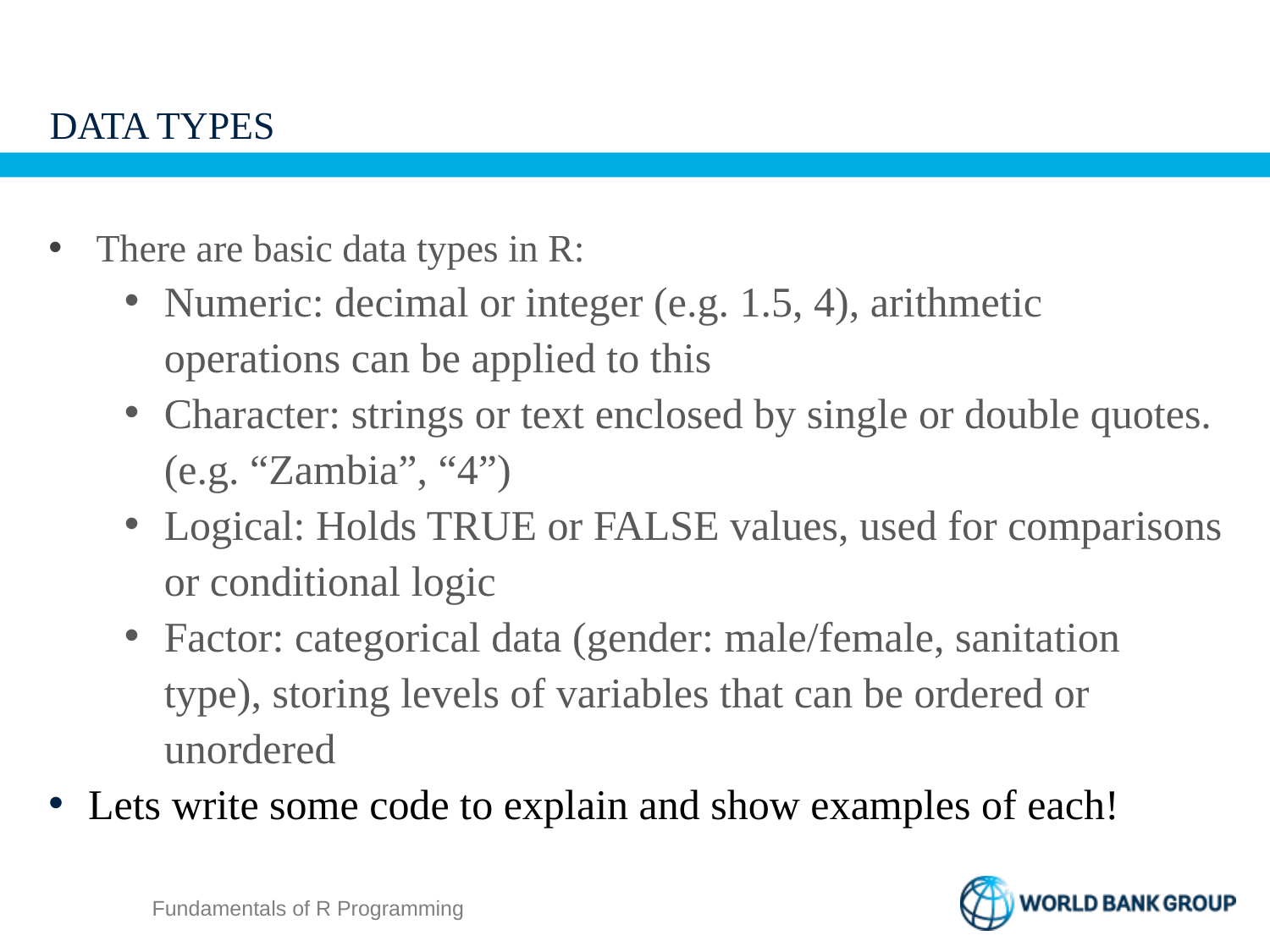

# DATA TYPES
There are basic data types in R:
Numeric: decimal or integer (e.g. 1.5, 4), arithmetic operations can be applied to this
Character: strings or text enclosed by single or double quotes. (e.g. “Zambia”, “4”)
Logical: Holds TRUE or FALSE values, used for comparisons or conditional logic
Factor: categorical data (gender: male/female, sanitation type), storing levels of variables that can be ordered or unordered
Lets write some code to explain and show examples of each!
Fundamentals of R Programming